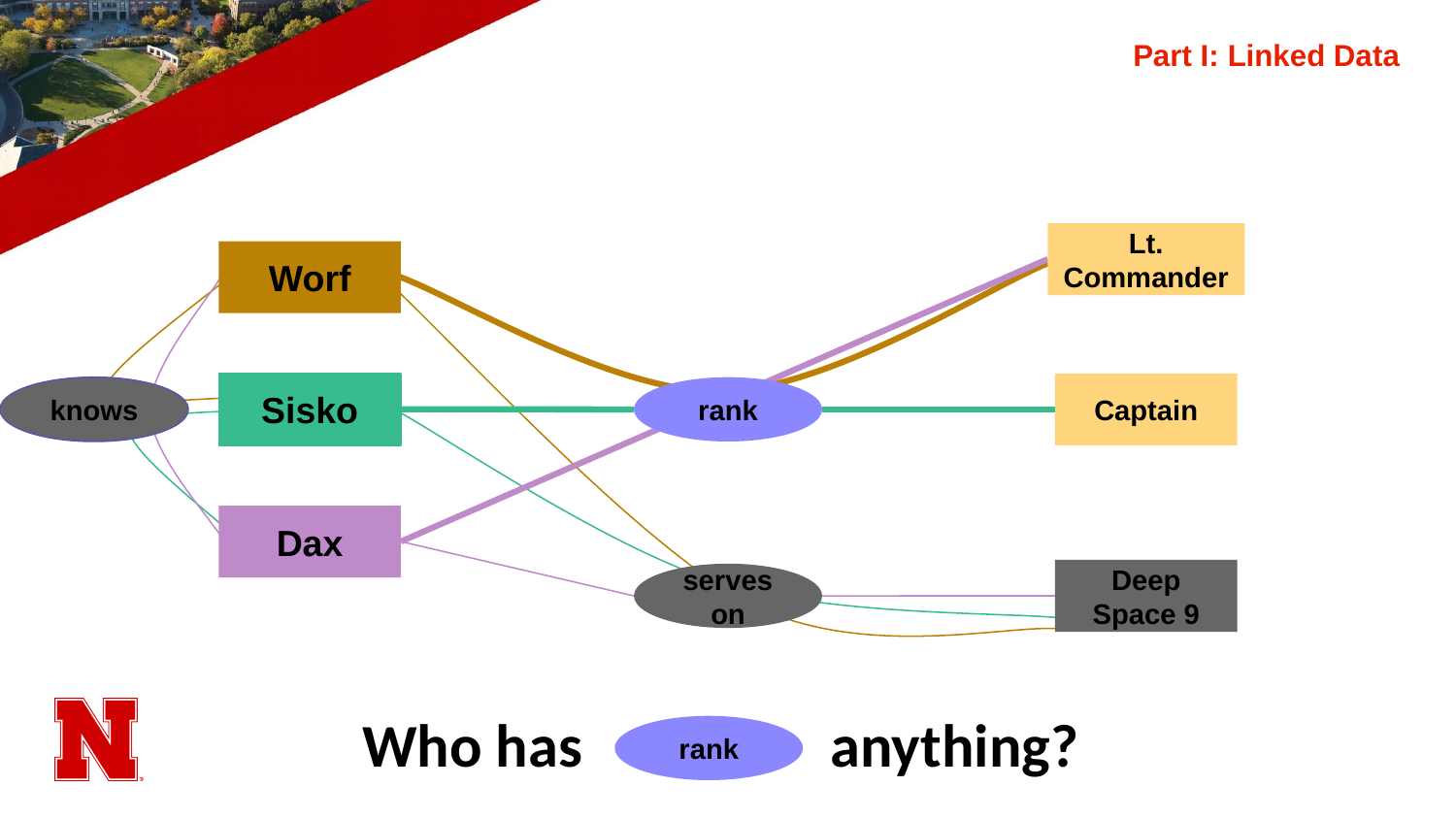

# Part I: Linked Data

Lt. Commander
Worf

Sisko
Captain
knows
rank

Dax
Deep Space 9
serves on
Who has                  anything?
rank